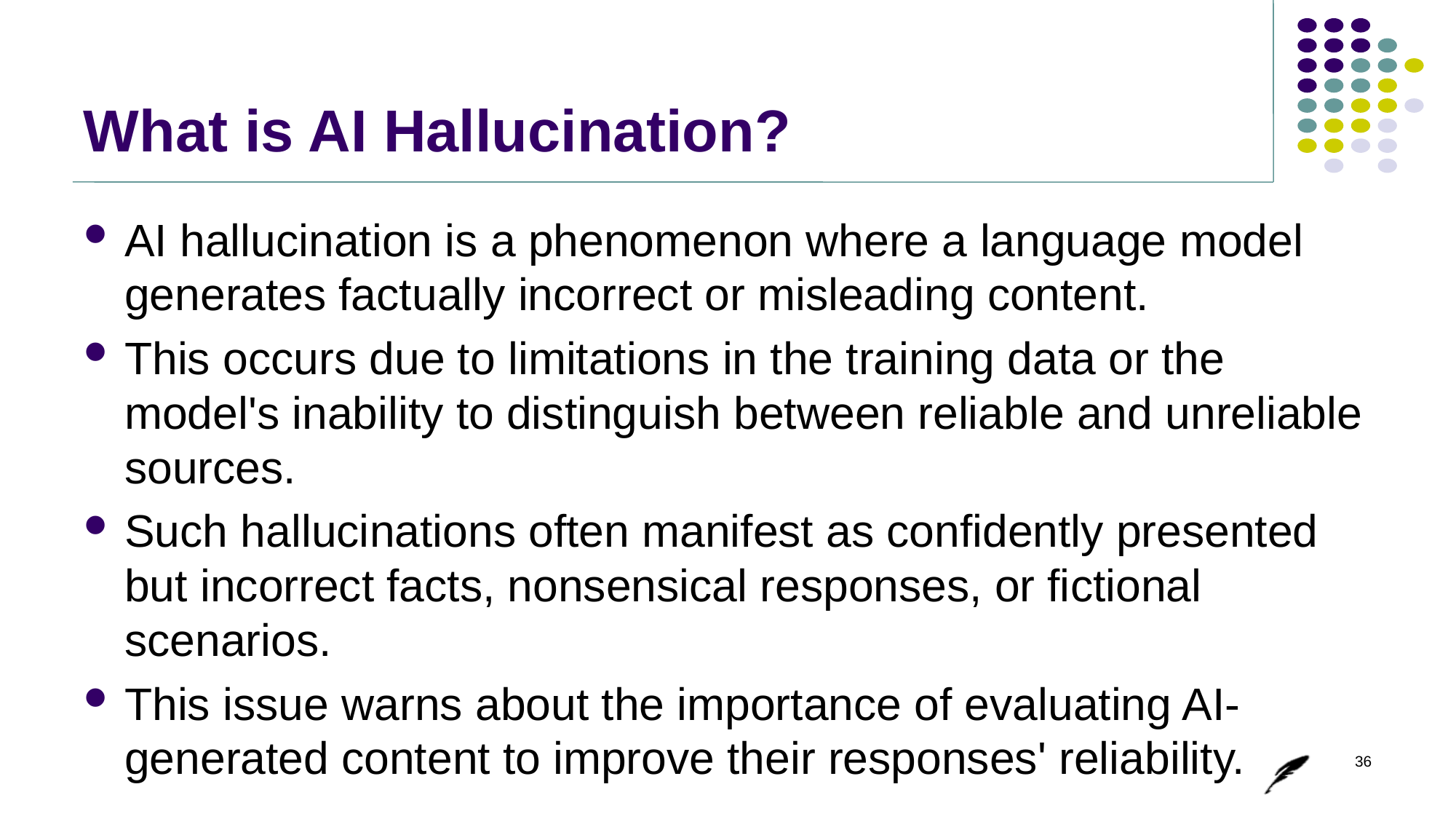

# What is AI Hallucination?
AI hallucination is a phenomenon where a language model generates factually incorrect or misleading content.
This occurs due to limitations in the training data or the model's inability to distinguish between reliable and unreliable sources.
Such hallucinations often manifest as confidently presented but incorrect facts, nonsensical responses, or fictional scenarios.
This issue warns about the importance of evaluating AI-generated content to improve their responses' reliability.
36